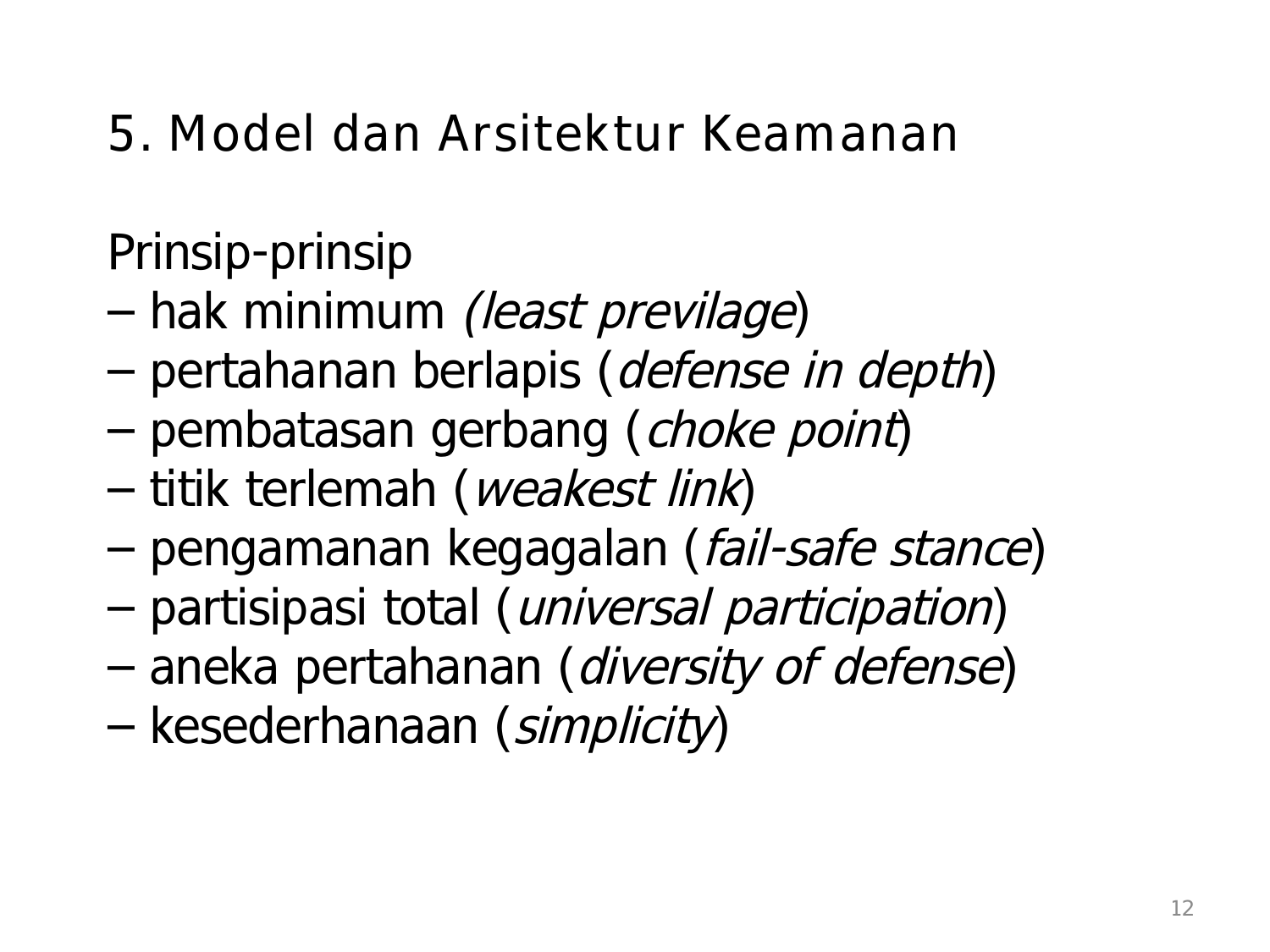

5. Model dan Arsitektur Keamanan

Prinsip-prinsip
– hak minimum (least previlage)
– pertahanan berlapis (defense in depth)
– pembatasan gerbang (choke point)
– titik terlemah (weakest link)
– pengamanan kegagalan (fail-safe stance)
– partisipasi total (universal participation)
– aneka pertahanan (diversity of defense)
– kesederhanaan (simplicity)
12